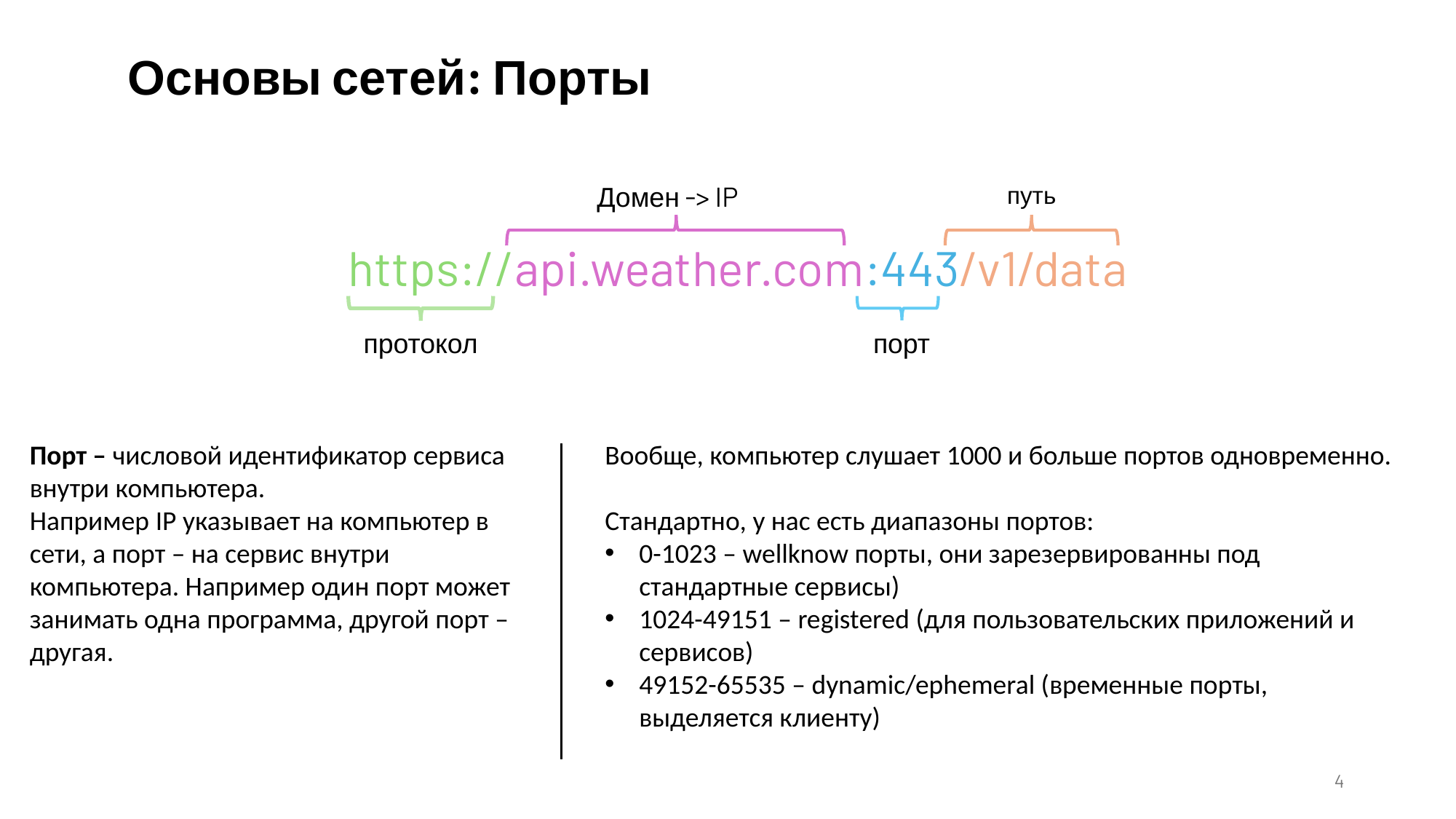

# Основы сетей: Порты

Домен -> IP
путь
https://api.weather.com:443/v1/data

протокол
порт
Порт – числовой идентификатор сервиса внутри компьютера.
Например IP указывает на компьютер в сети, а порт – на сервис внутри компьютера. Например один порт может занимать одна программа, другой порт – другая.

Вообще, компьютер слушает 1000 и больше портов одновременно.

Стандартно, у нас есть диапазоны портов:
0-1023 – wellknow порты, они зарезервированны под стандартные сервисы)
1024-49151 – registered (для пользовательских приложений и сервисов)
49152-65535 – dynamic/ephemeral (временные порты, выделяется клиенту)
4